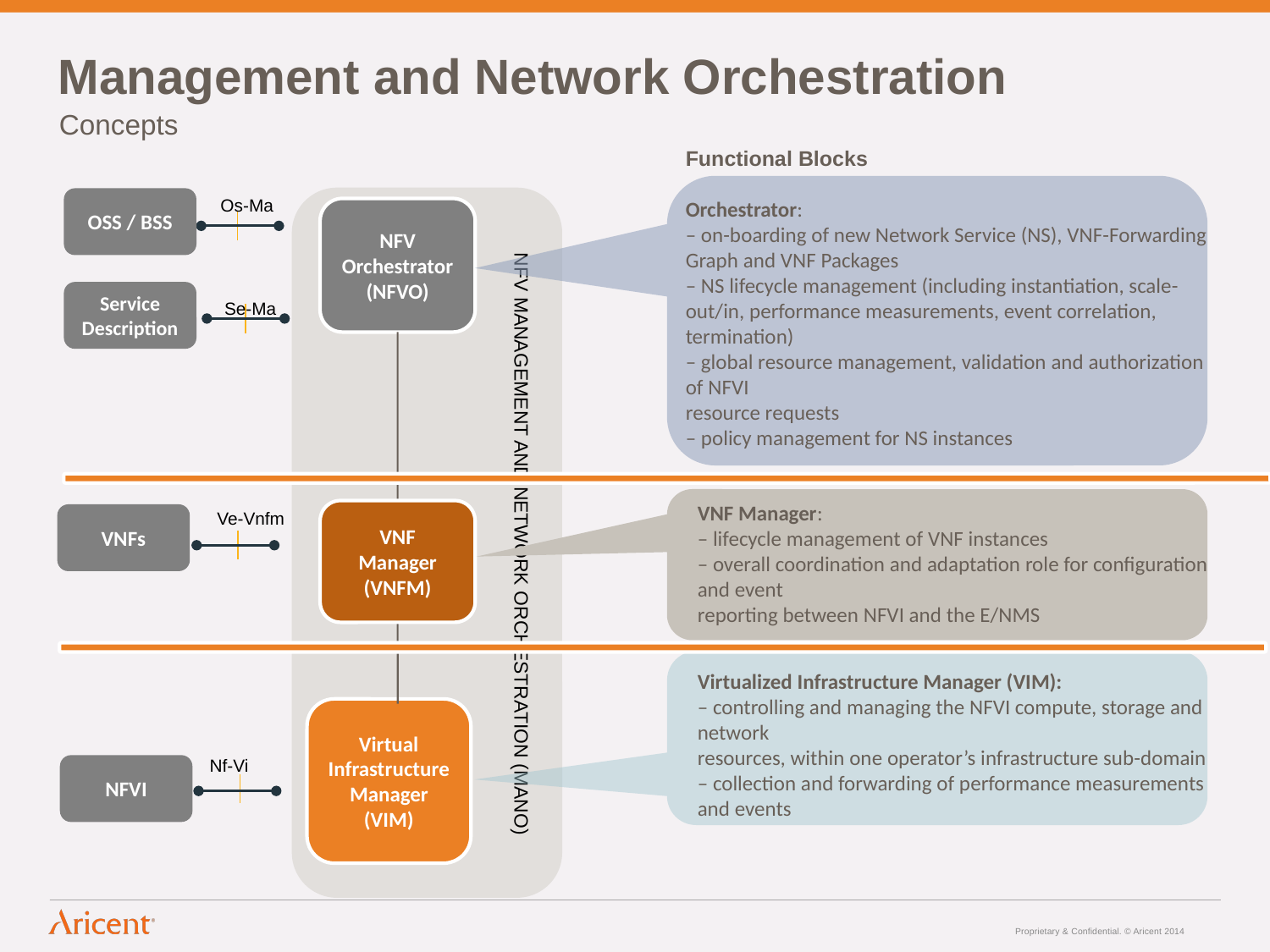

Management and Network Orchestration
Concepts
Functional Blocks

Orchestrator:
– on-boarding of new Network Service (NS), VNF-Forwarding Graph and VNF Packages
– NS lifecycle management (including instantiation, scale-out/in, performance measurements, event correlation, termination)
– global resource management, validation and authorization of NFVI
resource requests
– policy management for NS instances

OSS / BSS
Os-Ma
NFV Orchestrator (NFVO)
NFV MANAGEMENT AND NETWORK ORCHESTRATION (MANO)
Service Description
Se-Ma

VNF Manager:
– lifecycle management of VNF instances
– overall coordination and adaptation role for configuration and event
reporting between NFVI and the E/NMS
VNF Manager (VNFM)
Ve-Vnfm
VNFs

Virtualized Infrastructure Manager (VIM):
– controlling and managing the NFVI compute, storage and network
resources, within one operator’s infrastructure sub-domain
– collection and forwarding of performance measurements and events
Virtual Infrastructure Manager (VIM)
Nf-Vi
NFVI